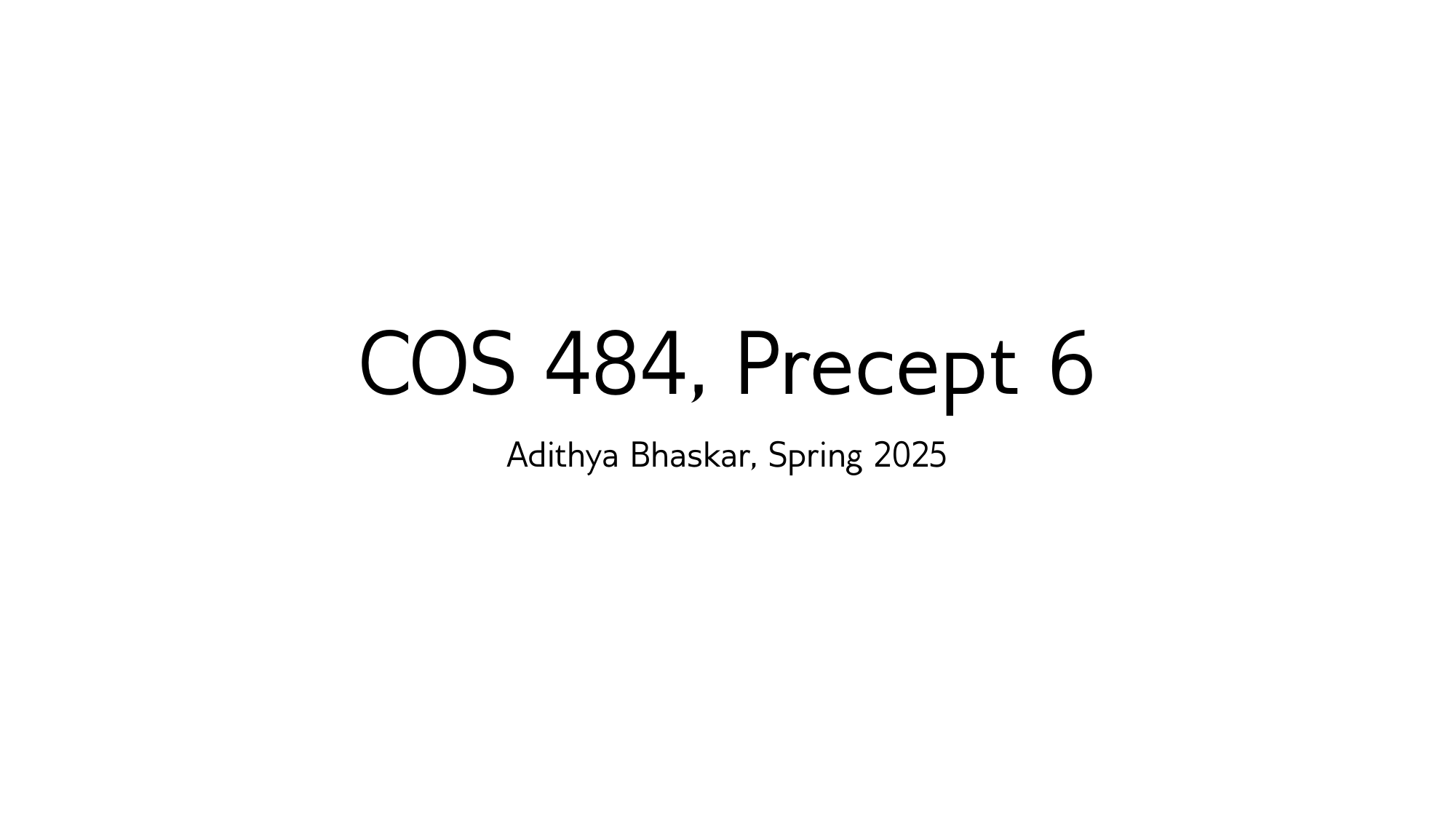

# COS 484, Precept 6
Adithya Bhaskar, Spring 2025